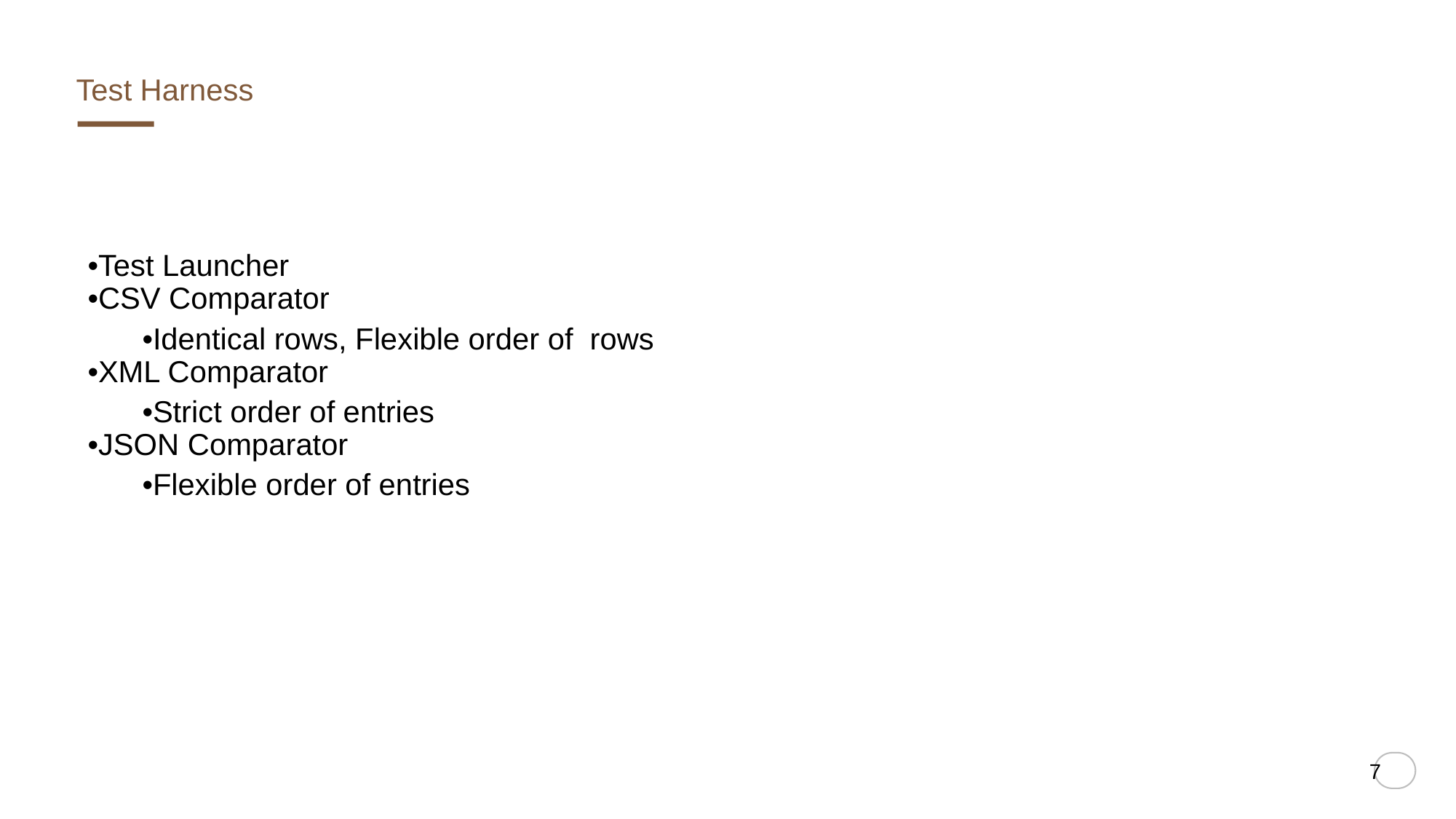

Test Harness

•Test Launcher
•CSV Comparator
•Identical rows, Flexible order of  rows
•XML Comparator
•Strict order of entries
•JSON Comparator
•Flexible order of entries

7